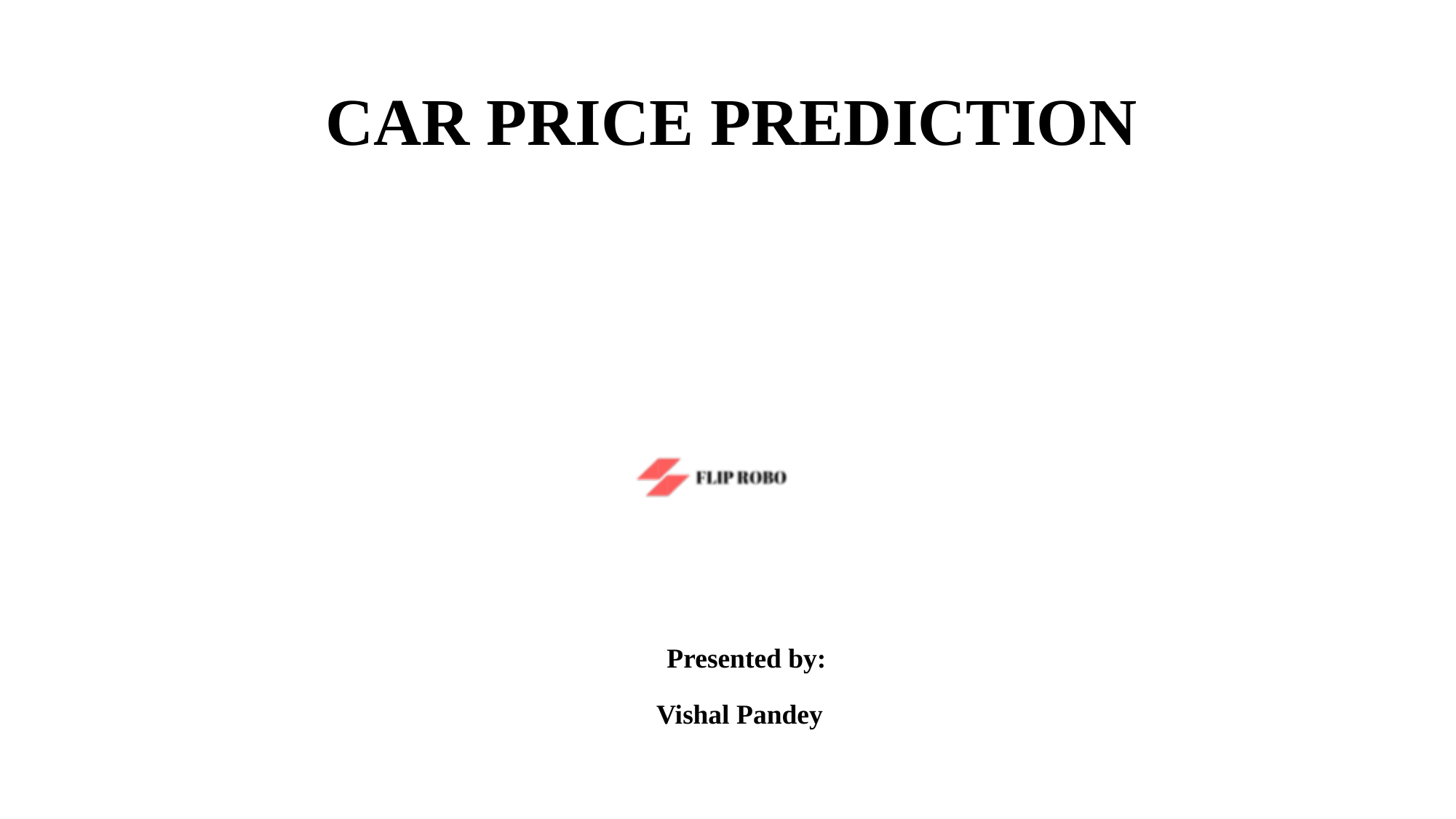

CAR PRICE PREDICTION

Presented by:
Vishal Pandey
# Click to edit Master title style
Click to edit Master subtitle style